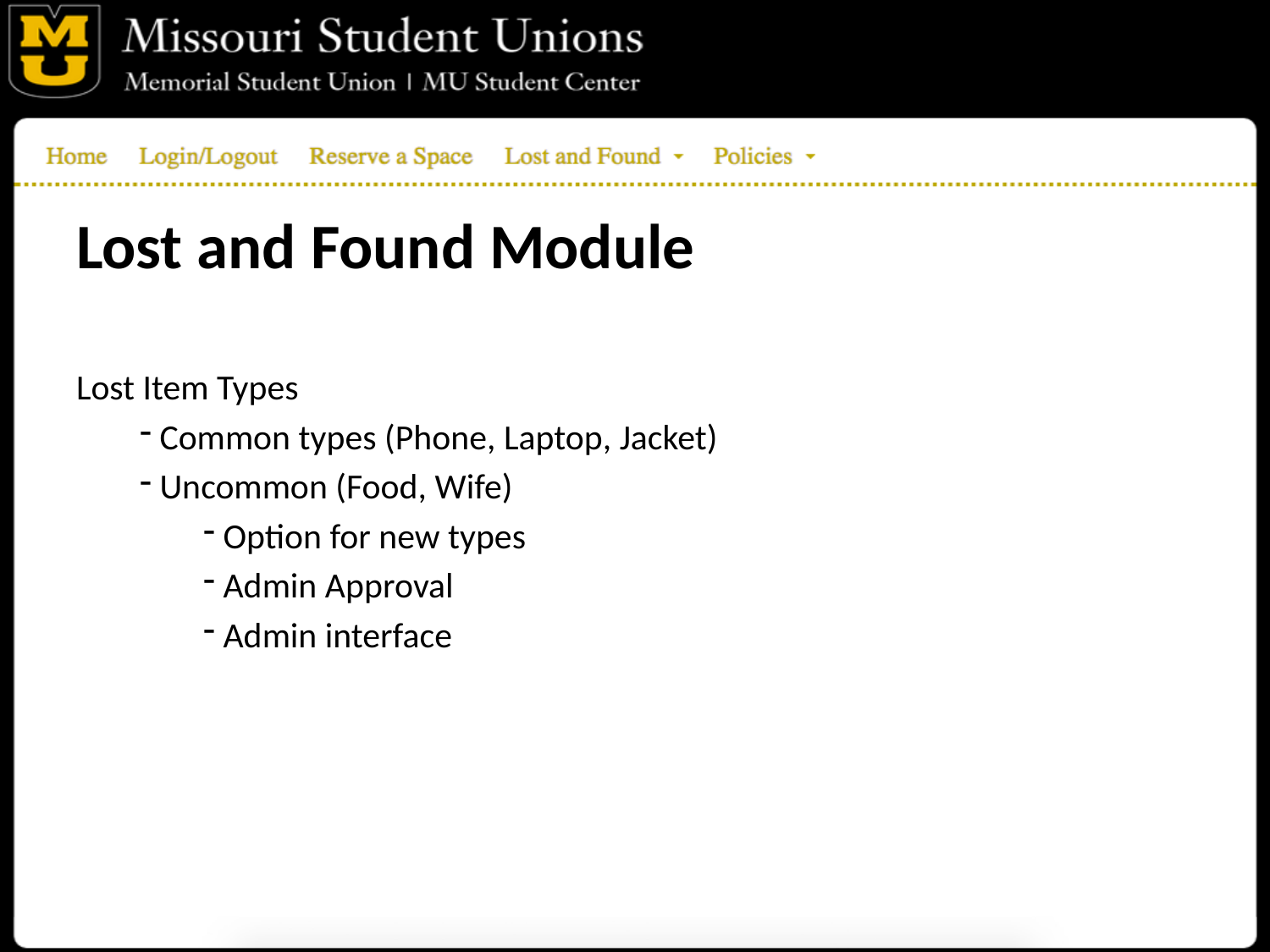

Lost and Found Module
Lost Item Types
 Common types (Phone, Laptop, Jacket)
 Uncommon (Food, Wife)
 Option for new types
 Admin Approval
 Admin interface